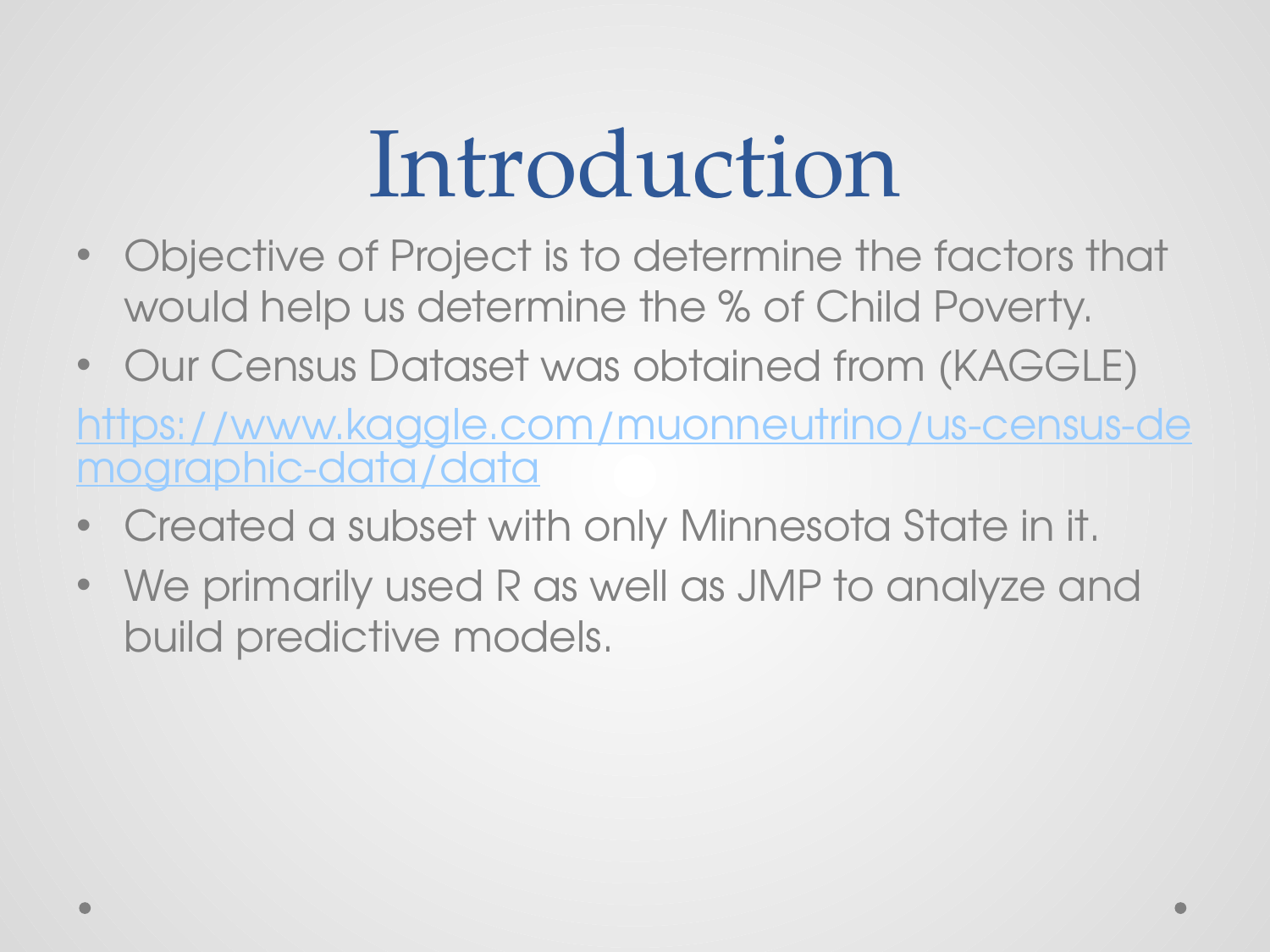

# Introduction
Objective of Project is to determine the factors that would help us determine the % of Child Poverty.
Our Census Dataset was obtained from (KAGGLE)
https://www.kaggle.com/muonneutrino/us-census-demographic-data/data
Created a subset with only Minnesota State in it.
We primarily used R as well as JMP to analyze and build predictive models.